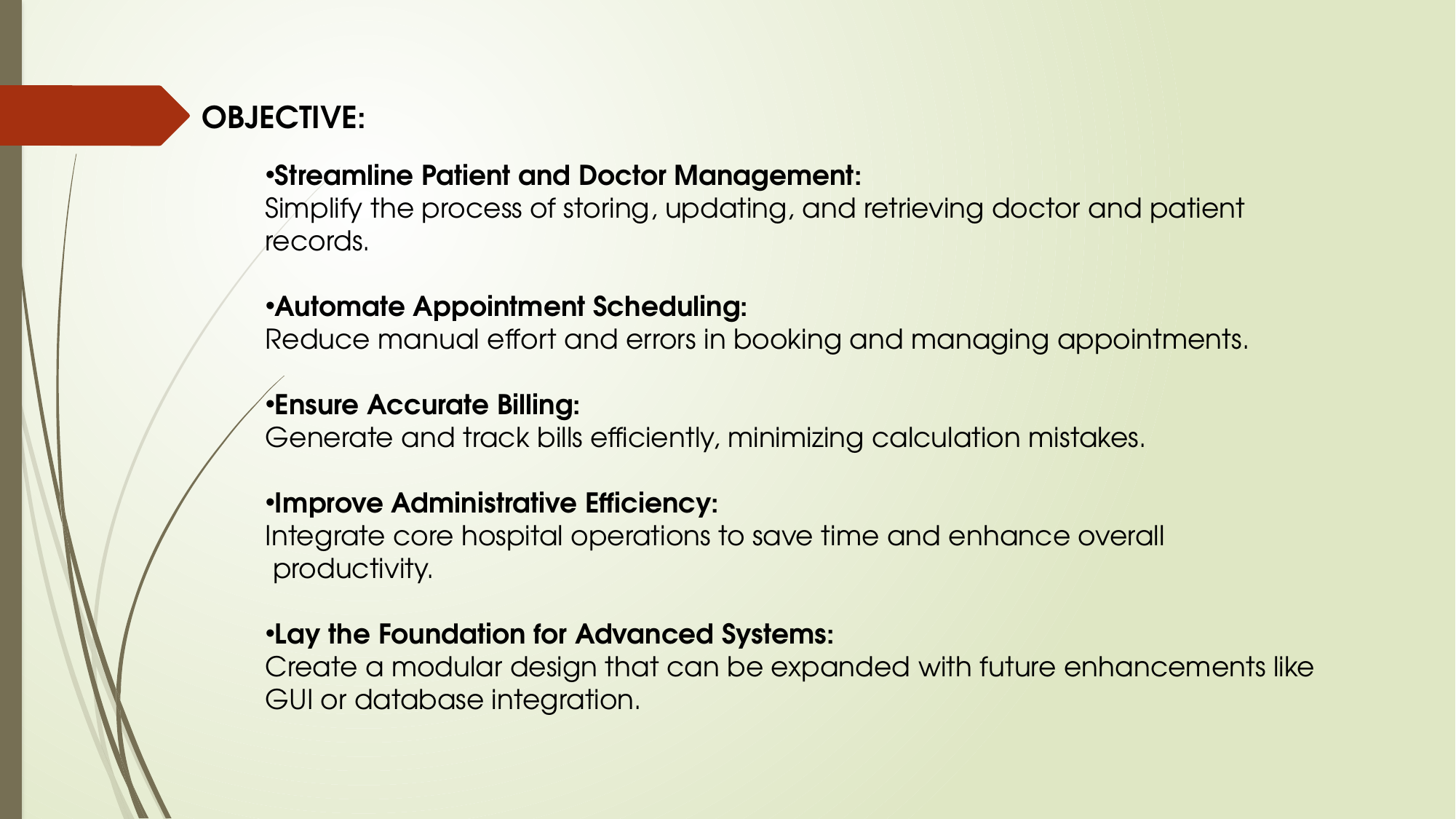

OBJECTIVE:
Streamline Patient and Doctor Management:
Simplify the process of storing, updating, and retrieving doctor and patient records.

Automate Appointment Scheduling:
Reduce manual effort and errors in booking and managing appointments.

Ensure Accurate Billing:
Generate and track bills efficiently, minimizing calculation mistakes.

Improve Administrative Efficiency:
Integrate core hospital operations to save time and enhance overall
 productivity.

Lay the Foundation for Advanced Systems:
Create a modular design that can be expanded with future enhancements like GUI or database integration.